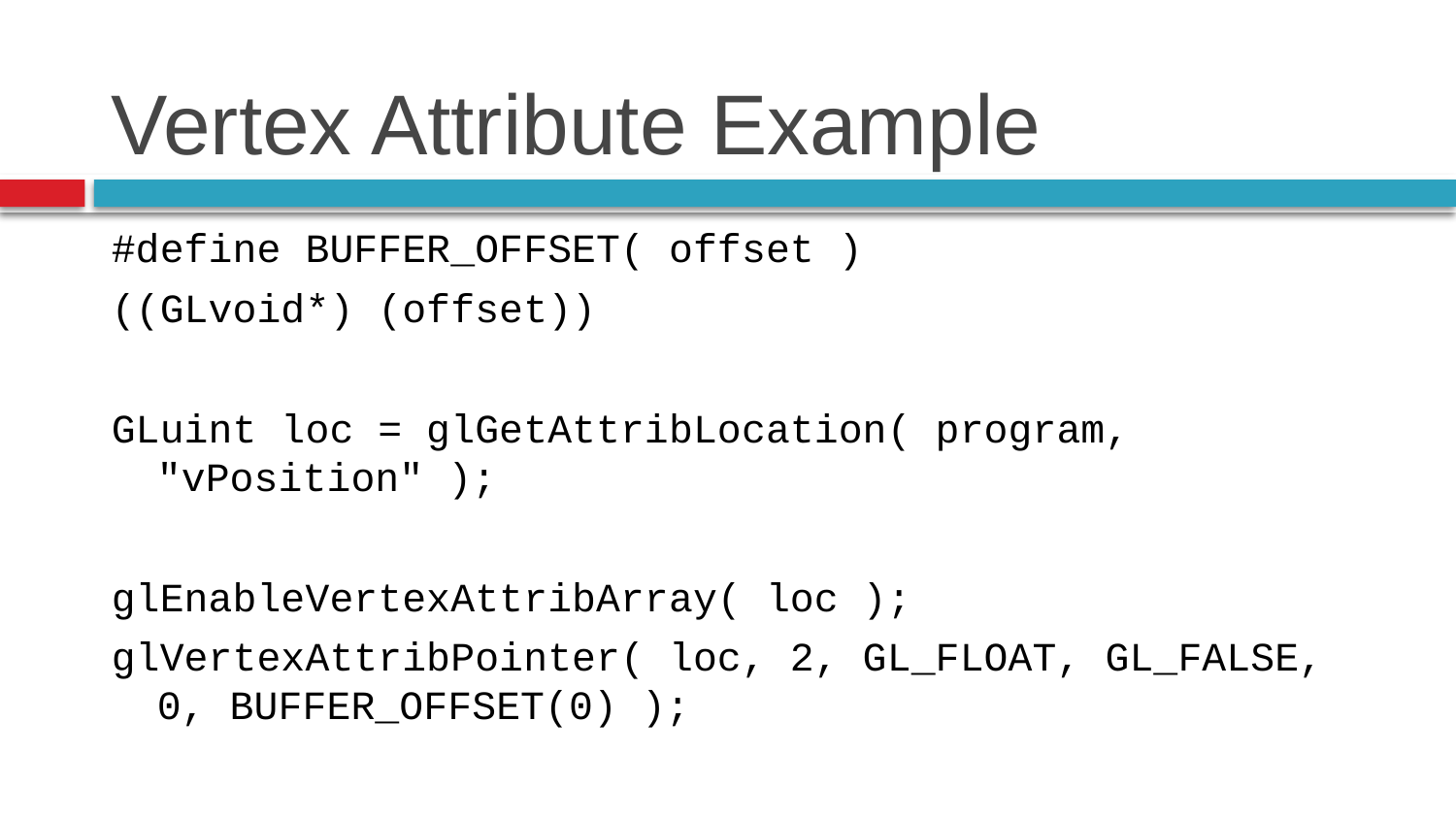

# Vertex Attribute Example
#define BUFFER_OFFSET( offset )
((GLvoid*) (offset))

GLuint loc = glGetAttribLocation( program, "vPosition" );

glEnableVertexAttribArray( loc );
glVertexAttribPointer( loc, 2, GL_FLOAT, GL_FALSE, 0, BUFFER_OFFSET(0) );